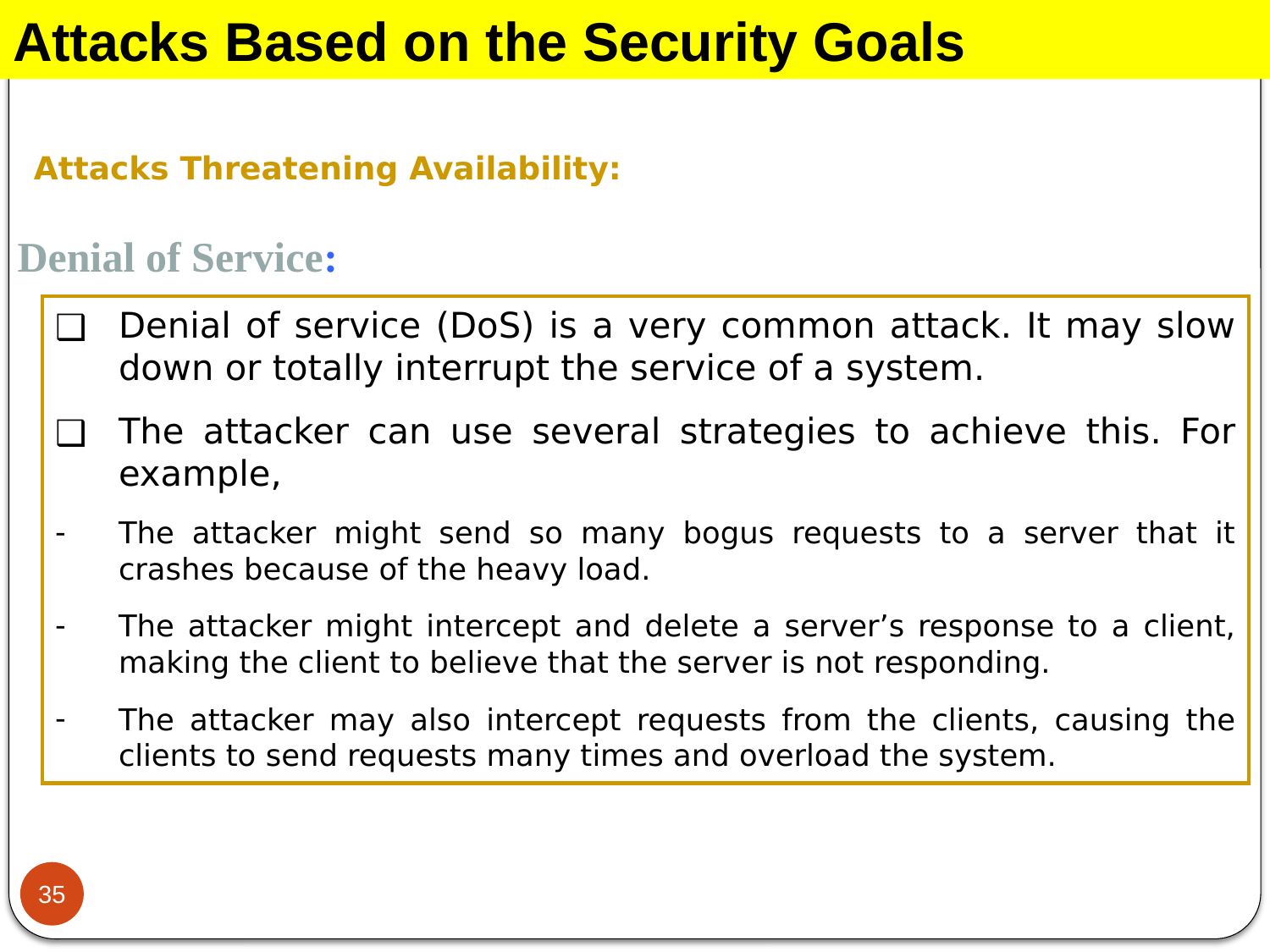

Attacks Based on the Security Goals
Attacks Threatening Availability:
Denial of Service:

Denial of service (DoS) is a very common attack. It may slow down or totally interrupt the service of a system.
The attacker can use several strategies to achieve this. For example,
The attacker might send so many bogus requests to a server that it crashes because of the heavy load.
The attacker might intercept and delete a server’s response to a client, making the client to believe that the server is not responding.
The attacker may also intercept requests from the clients, causing the clients to send requests many times and overload the system.
35